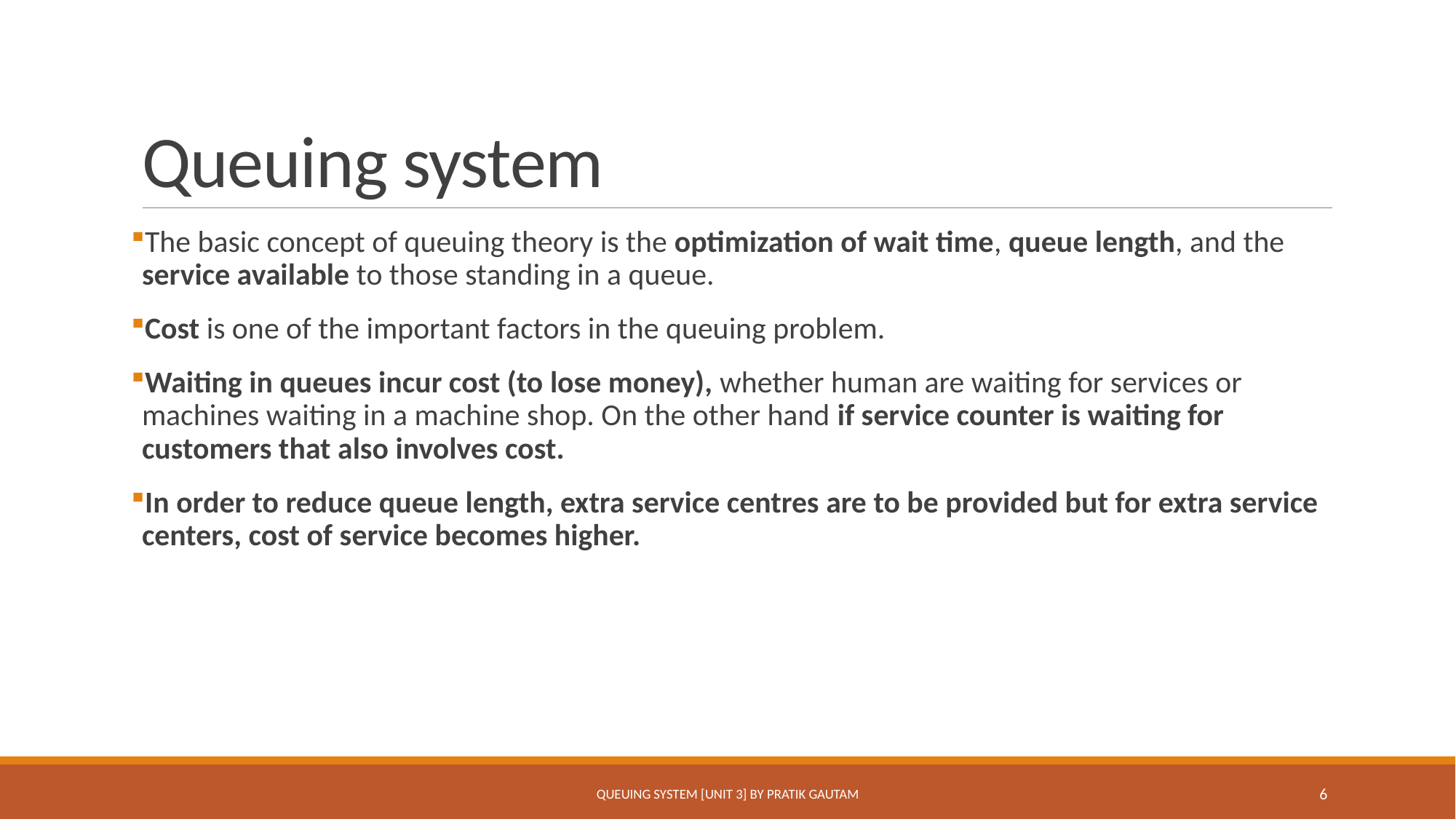

# Queuing system
The basic concept of queuing theory is the optimization of wait time, queue length, and the service available to those standing in a queue.
Cost is one of the important factors in the queuing problem.
Waiting in queues incur cost (to lose money), whether human are waiting for services or machines waiting in a machine shop. On the other hand if service counter is waiting for customers that also involves cost.
In order to reduce queue length, extra service centres are to be provided but for extra service centers, cost of service becomes higher.
Queuing System [Unit 3] By Pratik Gautam
6